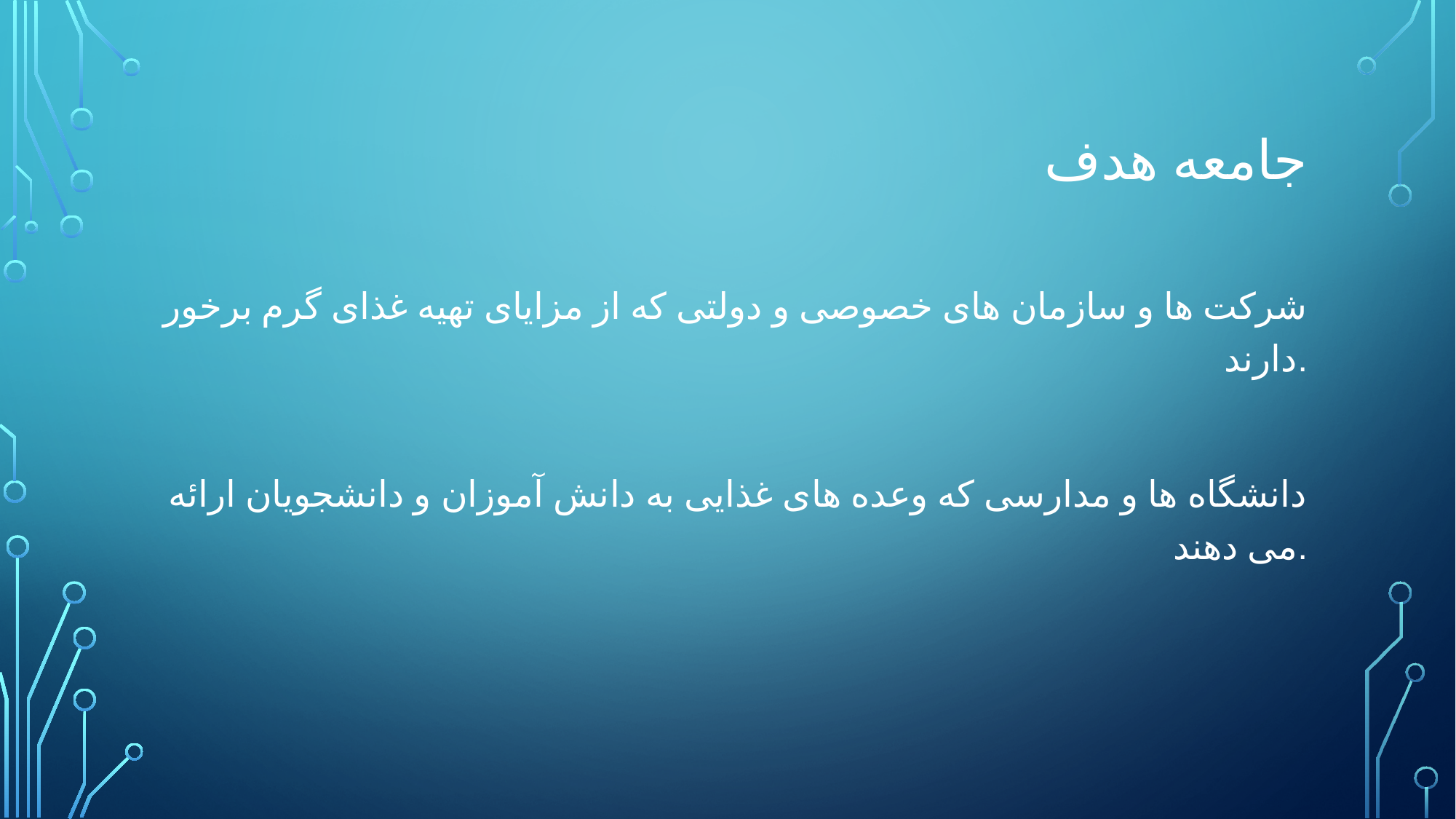

# جامعه هدف
شرکت ها و سازمان های خصوصی و دولتی که از مزایای تهیه غذای گرم برخور دارند.

دانشگاه ها و مدارسی که وعده های غذایی به دانش آموزان و دانشجویان ارائه می دهند.